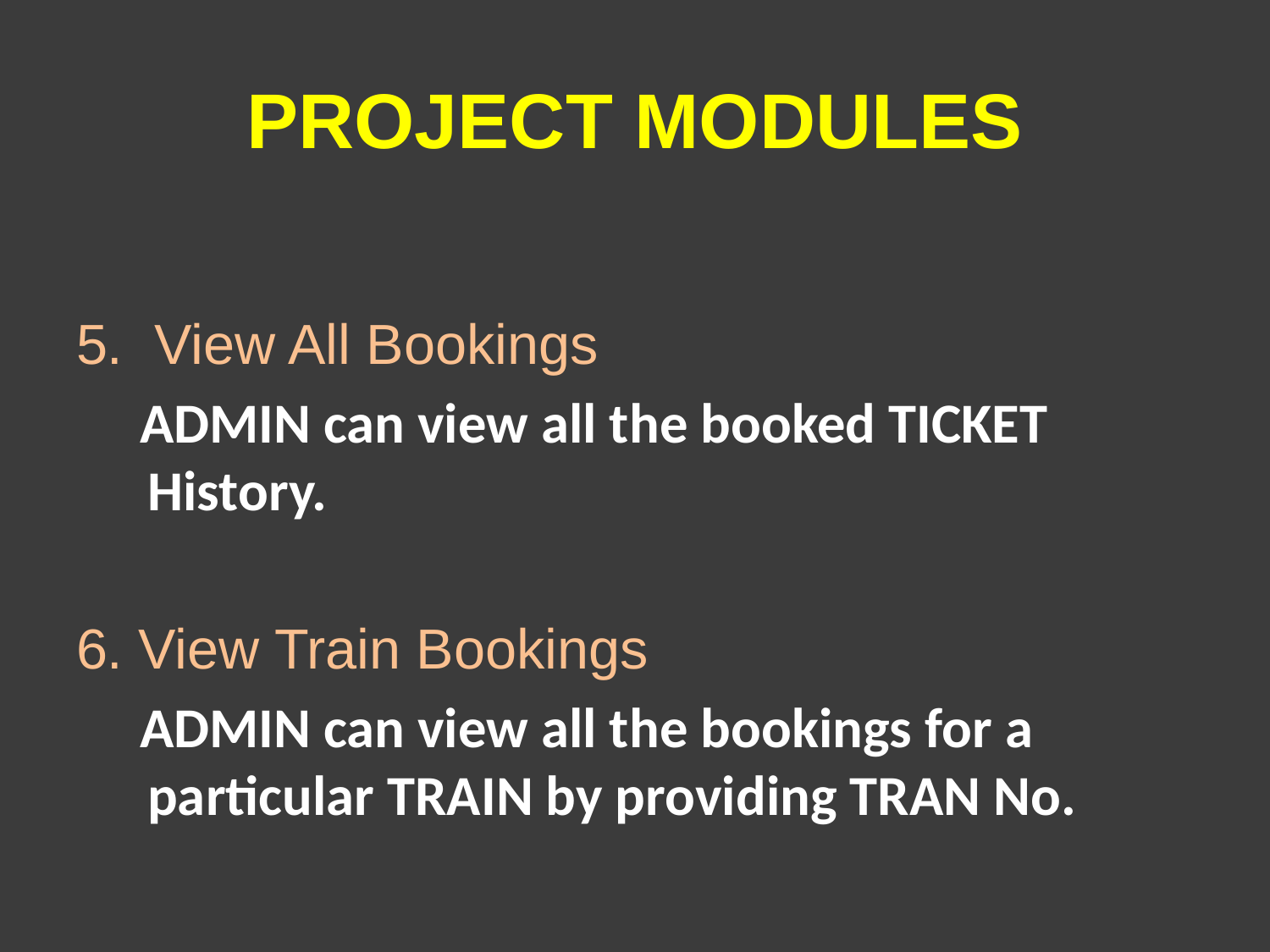

# PROJECT MODULES

5.  View All Bookings
     ADMIN can view all the booked TICKET History.

6. View Train Bookings
     ADMIN can view all the bookings for a particular TRAIN by providing TRAN No.